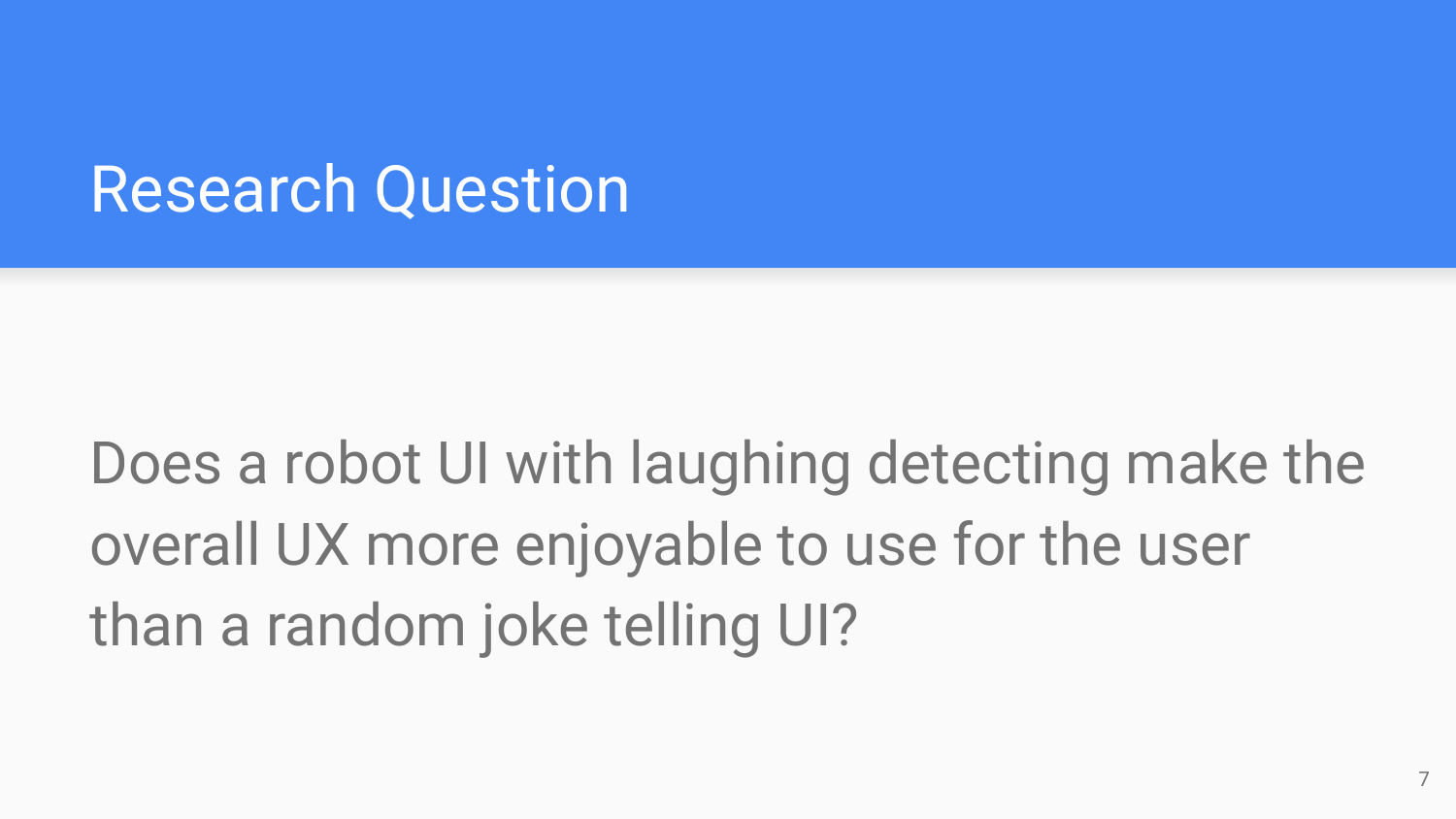

# Research Question

Does a robot UI with laughing detecting make the overall UX more enjoyable to use for the user than a random joke telling UI?
7